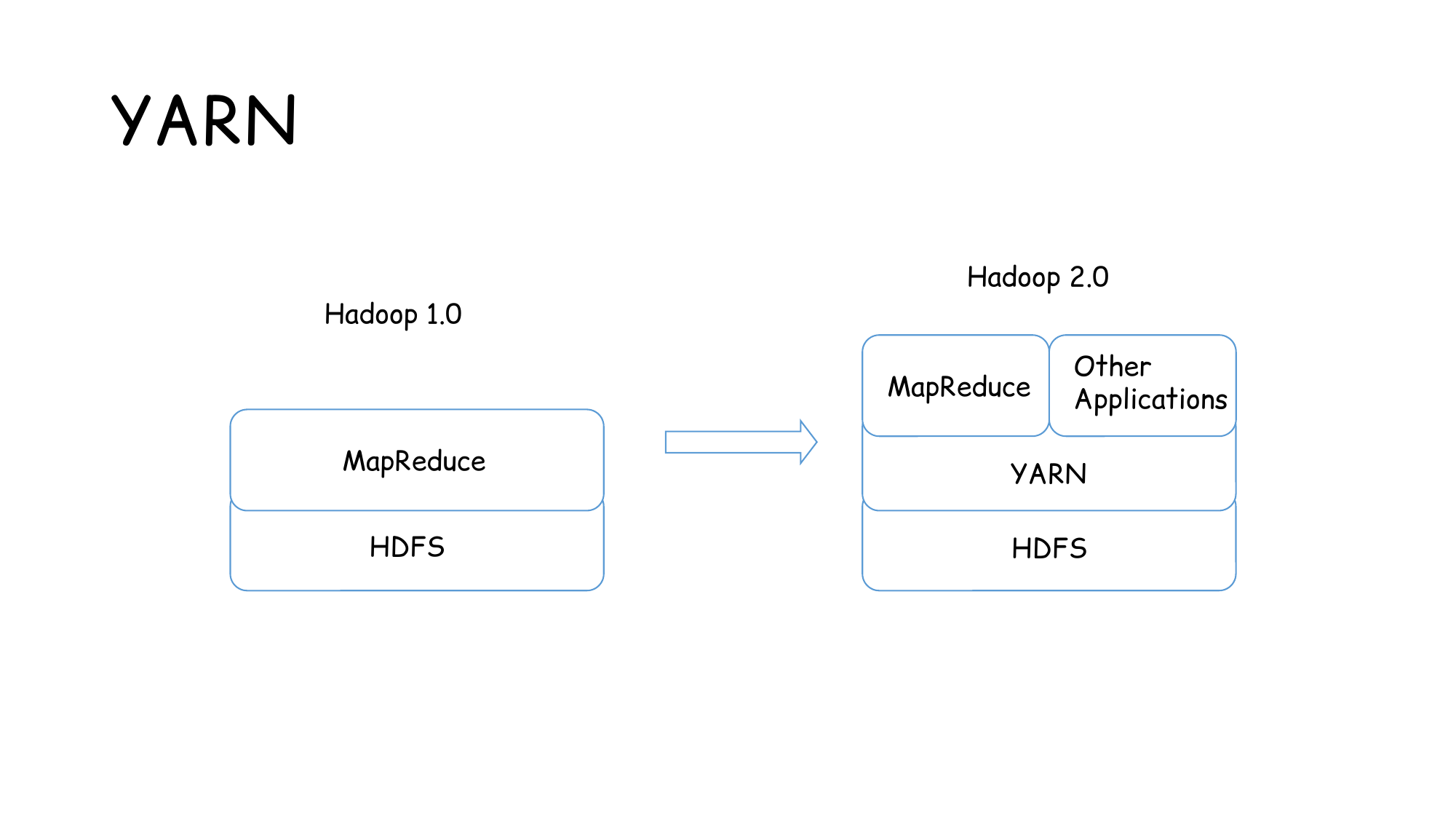

# YARN
Hadoop 2.0
Hadoop 1.0

Other Applications
MapReduce

MapReduce
YARN

HDFS
HDFS